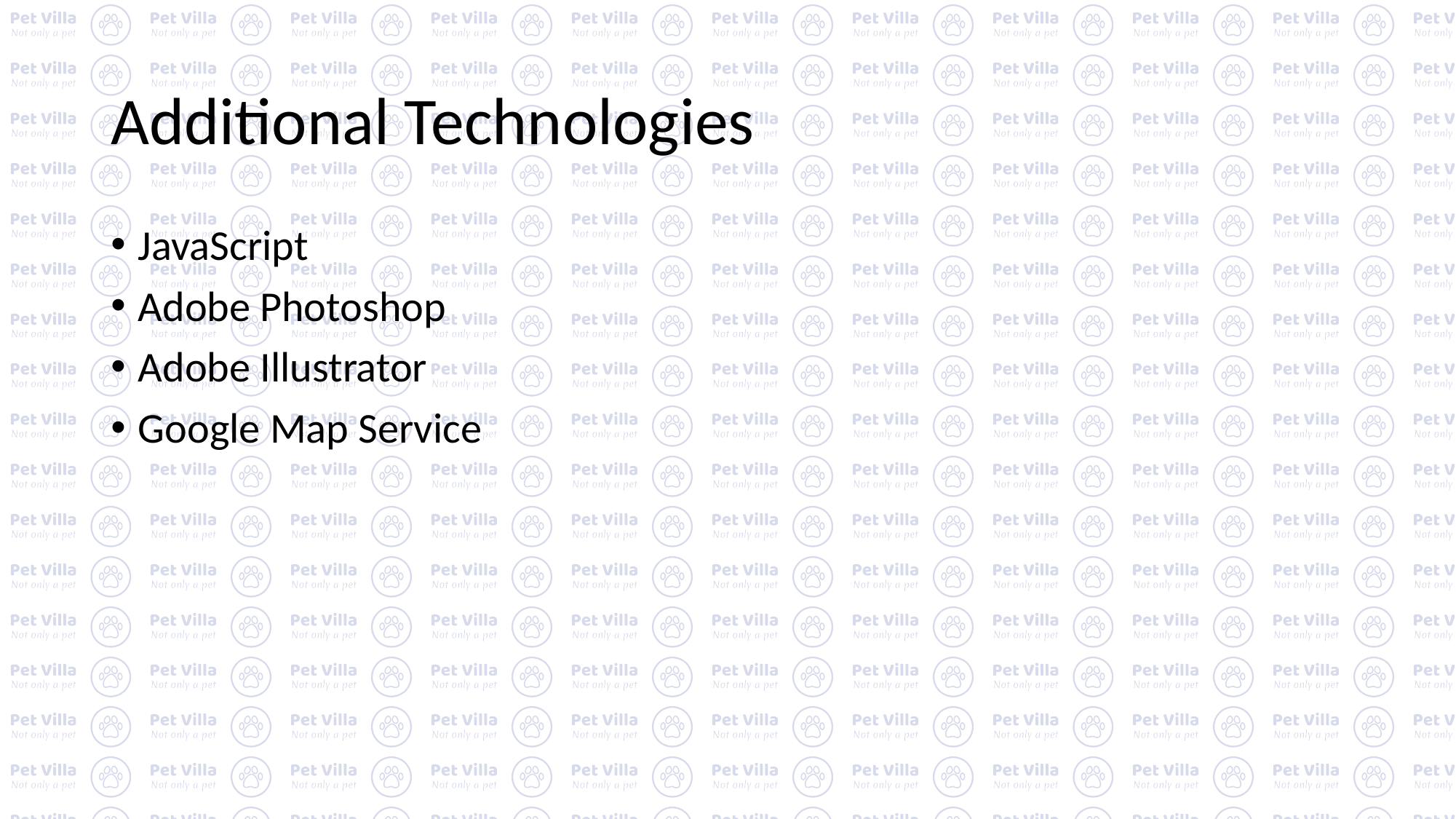

# Additional Technologies
JavaScript
Adobe Photoshop
Adobe Illustrator
Google Map Service